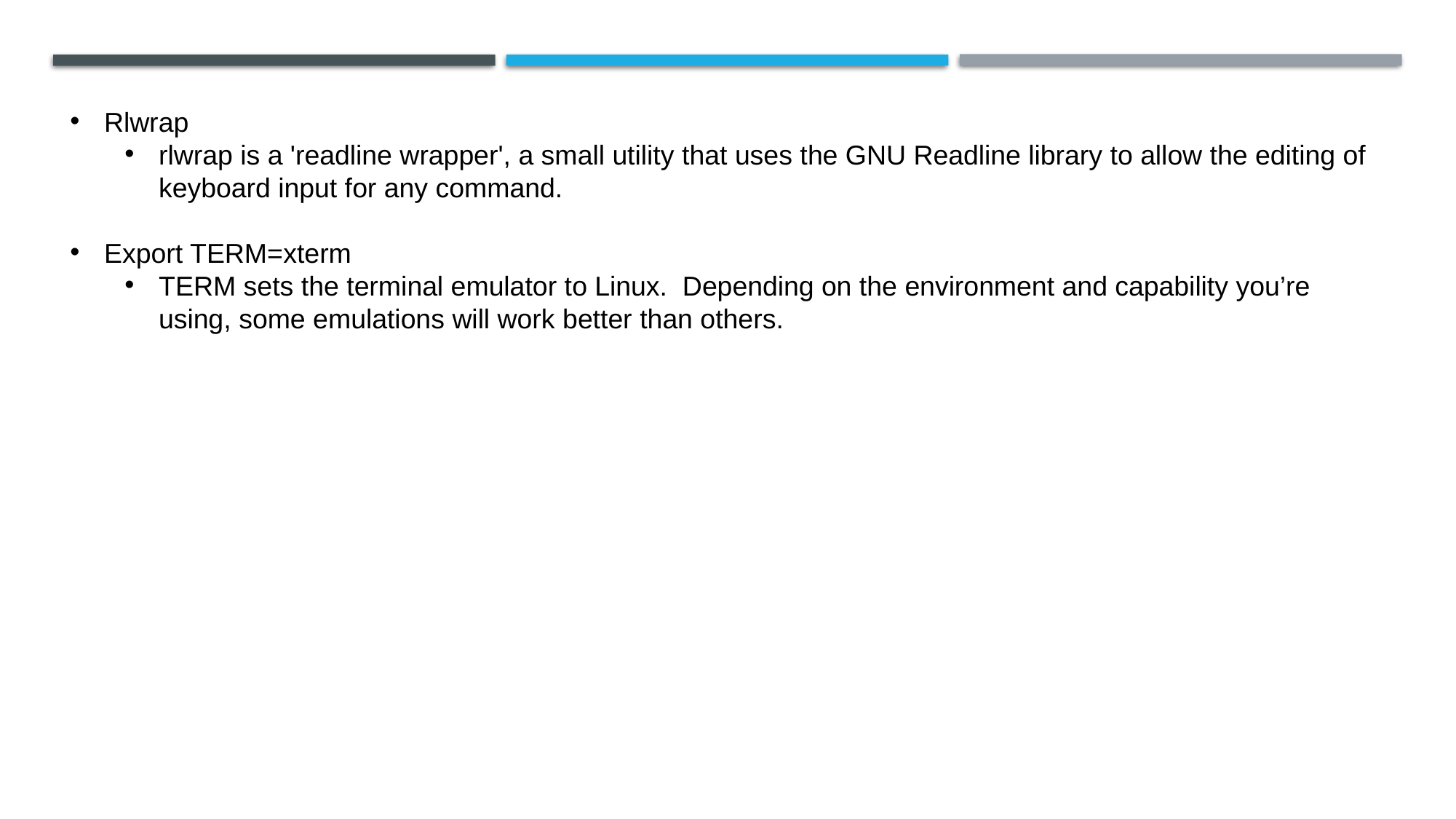

Rlwrap
rlwrap is a 'readline wrapper', a small utility that uses the GNU Readline library to allow the editing of keyboard input for any command.

Export TERM=xterm
TERM sets the terminal emulator to Linux.  Depending on the environment and capability you’re using, some emulations will work better than others.